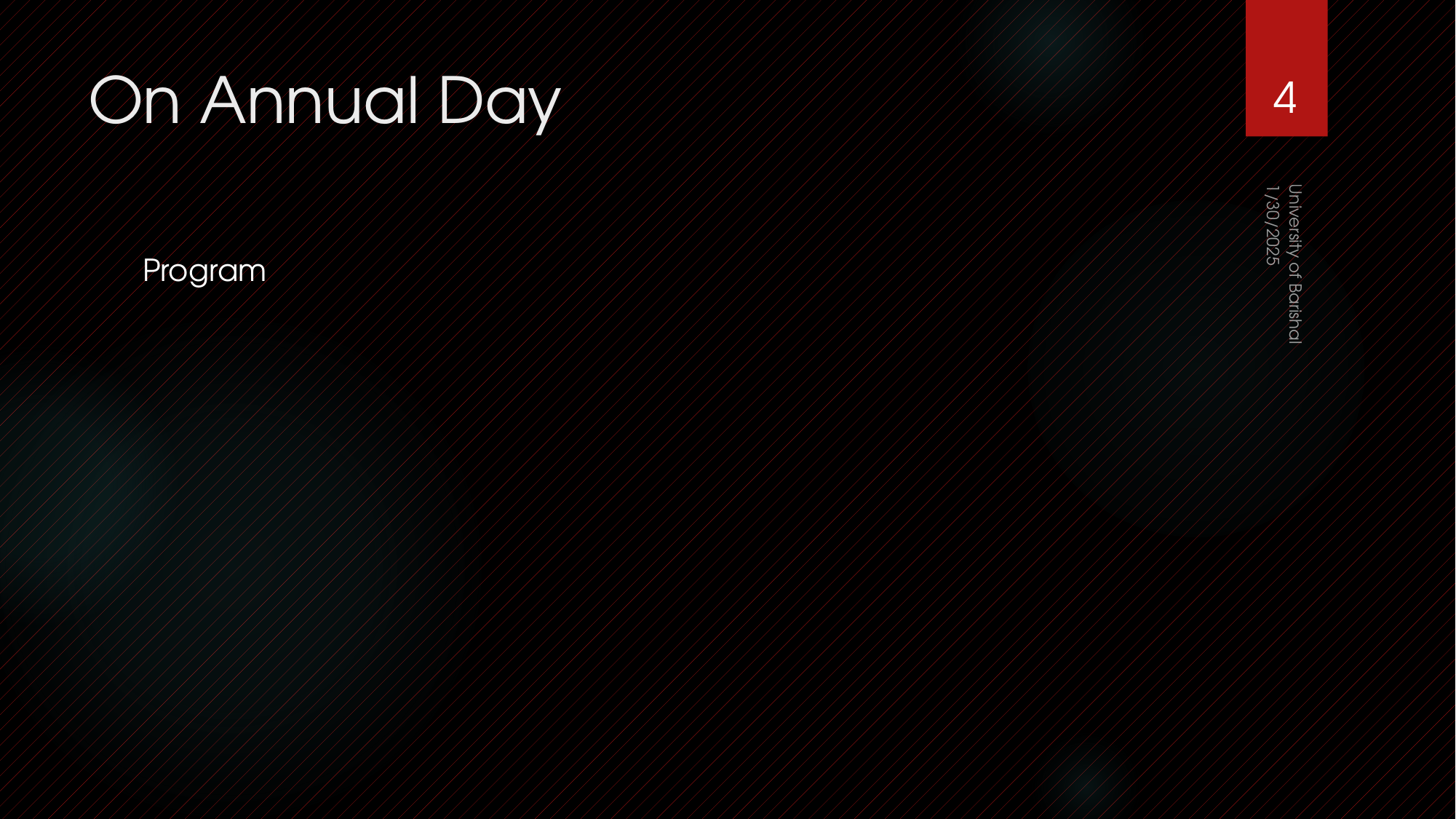

4
# On Annual Day
1/30/2025
Program

University of Barishal